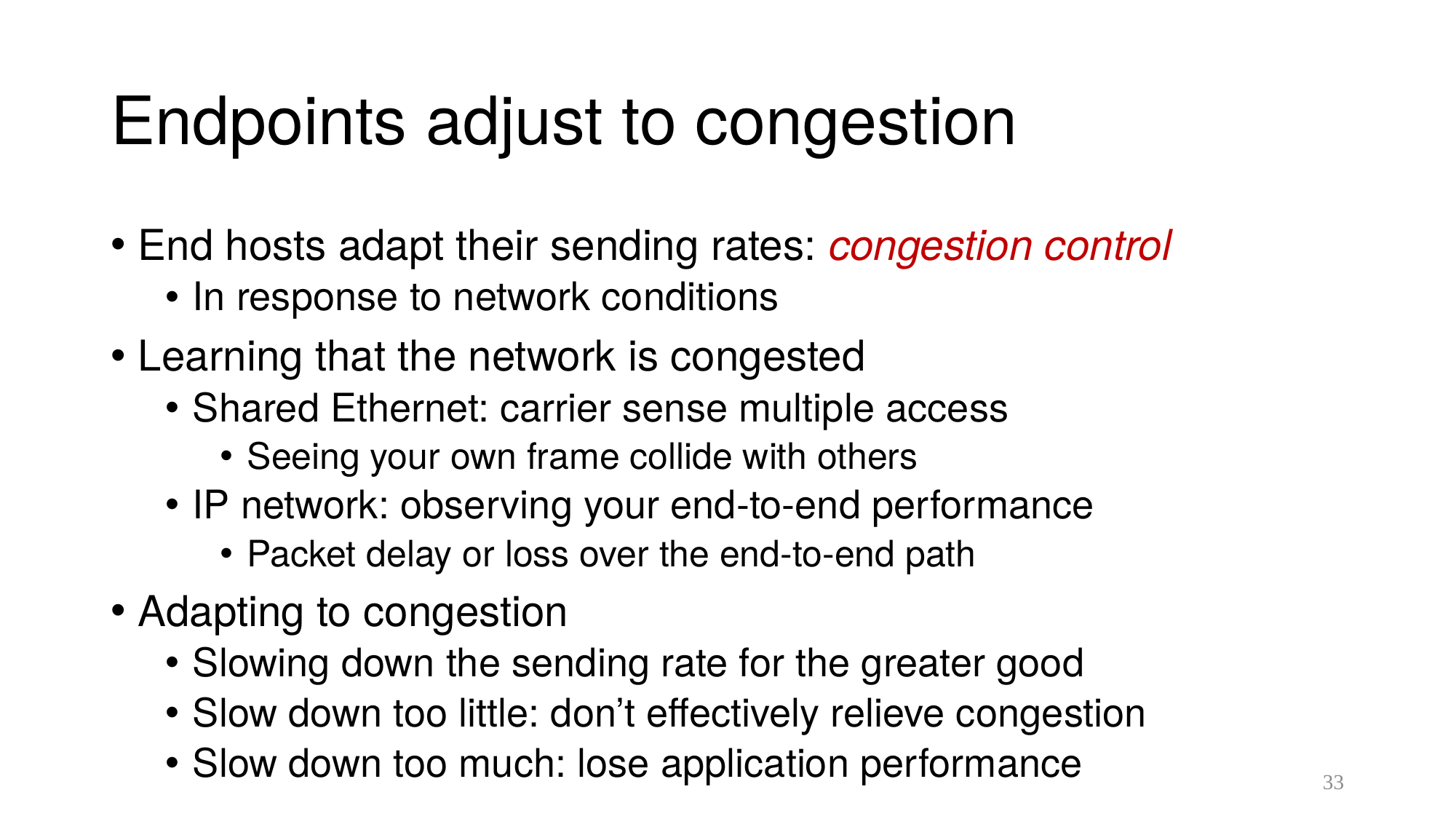

# Endpoints adjust to congestion
End hosts adapt their sending rates: congestion control
In response to network conditions
Learning that the network is congested
Shared Ethernet: carrier sense multiple access
Seeing your own frame collide with others
IP network: observing your end-to-end performance
Packet delay or loss over the end-to-end path
Adapting to congestion
Slowing down the sending rate for the greater good
Slow down too little: don’t effectively relieve congestion
Slow down too much: lose application performance

33